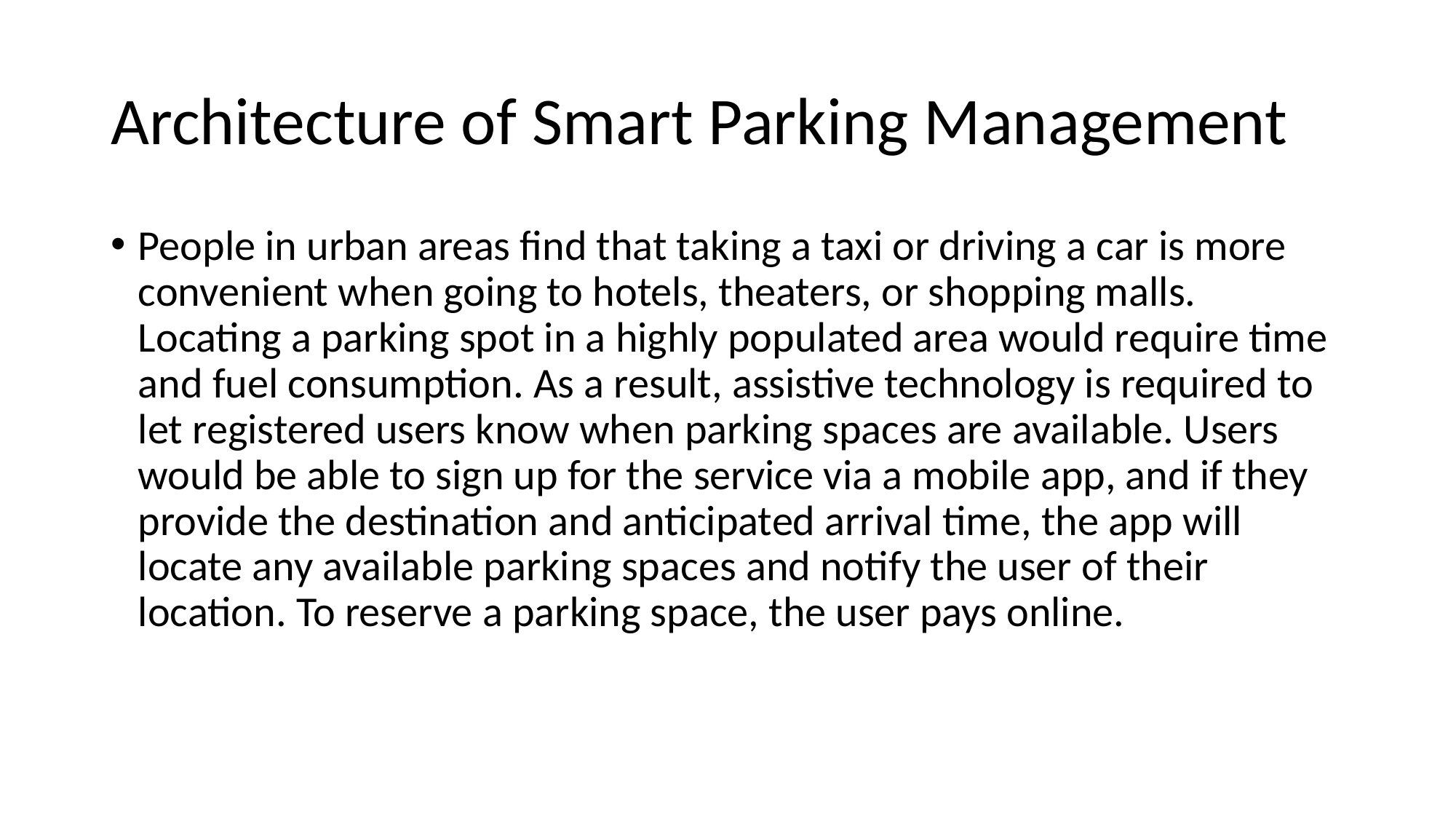

# Architecture of Smart Parking Management
People in urban areas find that taking a taxi or driving a car is more convenient when going to hotels, theaters, or shopping malls. Locating a parking spot in a highly populated area would require time and fuel consumption. As a result, assistive technology is required to let registered users know when parking spaces are available. Users would be able to sign up for the service via a mobile app, and if they provide the destination and anticipated arrival time, the app will locate any available parking spaces and notify the user of their location. To reserve a parking space, the user pays online.